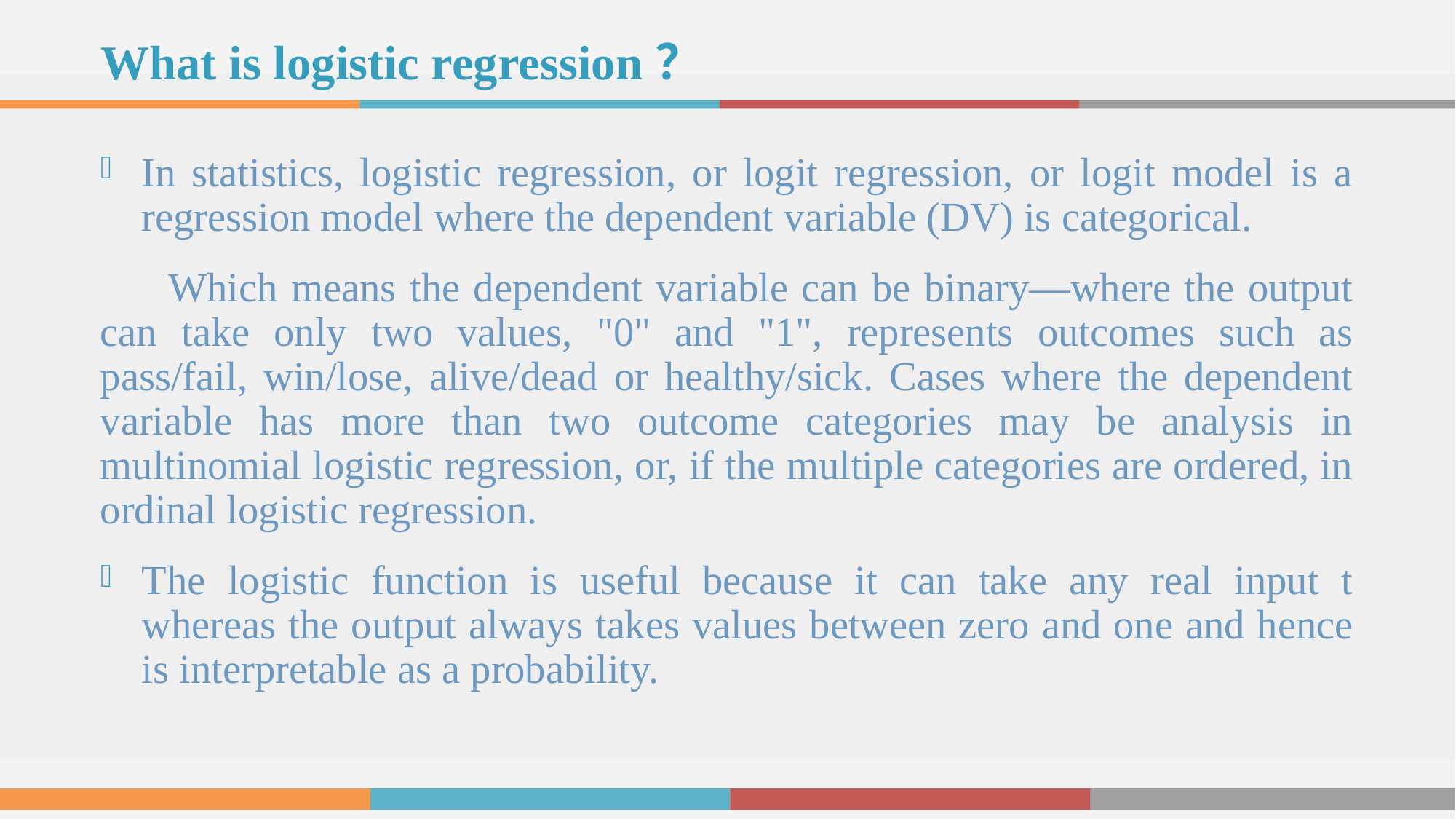

# What is logistic regression？
In statistics, logistic regression, or logit regression, or logit model is a regression model where the dependent variable (DV) is categorical.
     Which means the dependent variable can be binary—where the output can take only two values, "0" and "1", represents outcomes such as pass/fail, win/lose, alive/dead or healthy/sick. Cases where the dependent variable has more than two outcome categories may be analysis in multinomial logistic regression, or, if the multiple categories are ordered, in ordinal logistic regression.
The logistic function is useful because it can take any real input t whereas the output always takes values between zero and one and hence is interpretable as a probability.